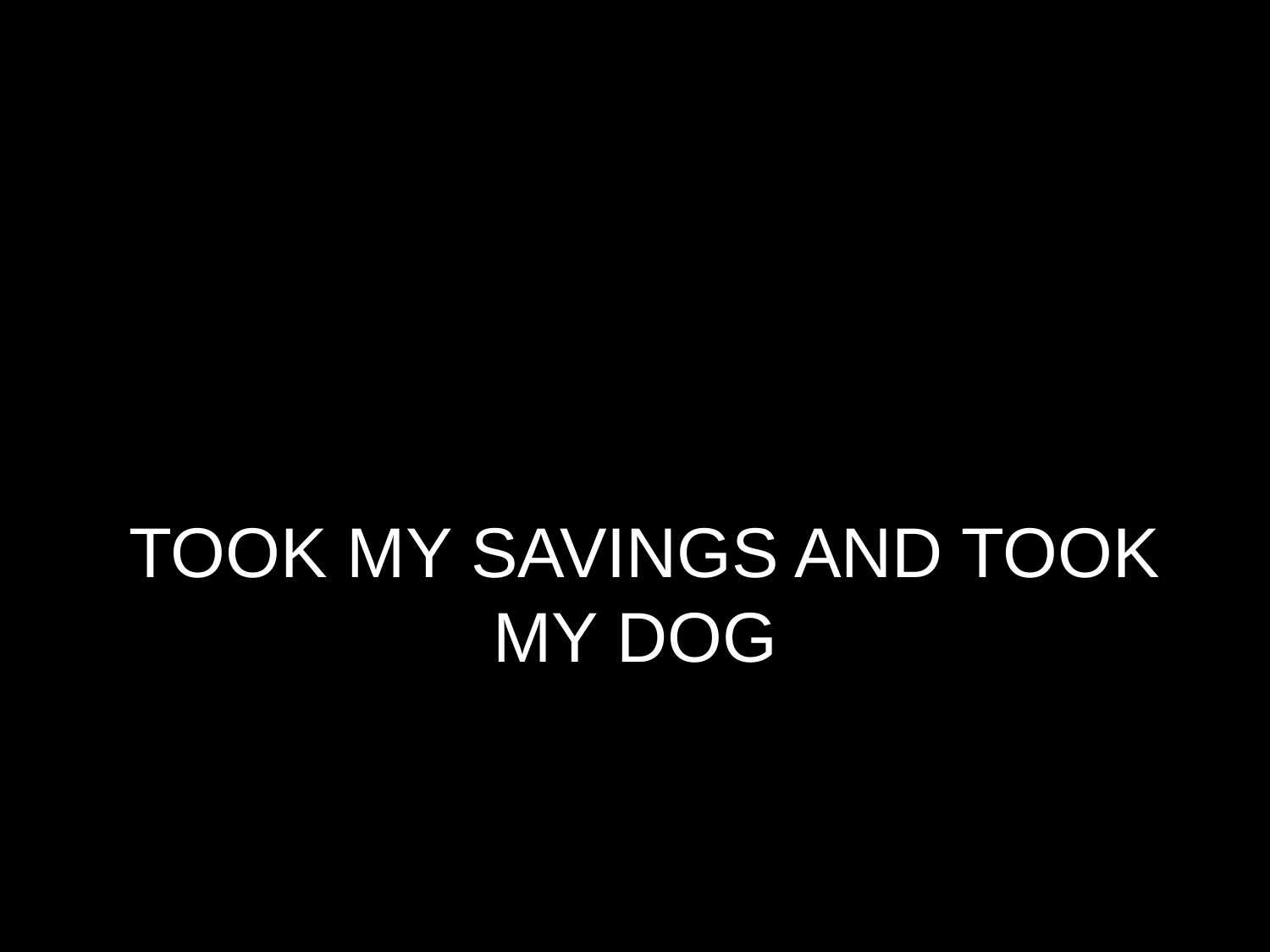

# TOOK MY SAVINGS AND TOOK MY DOG